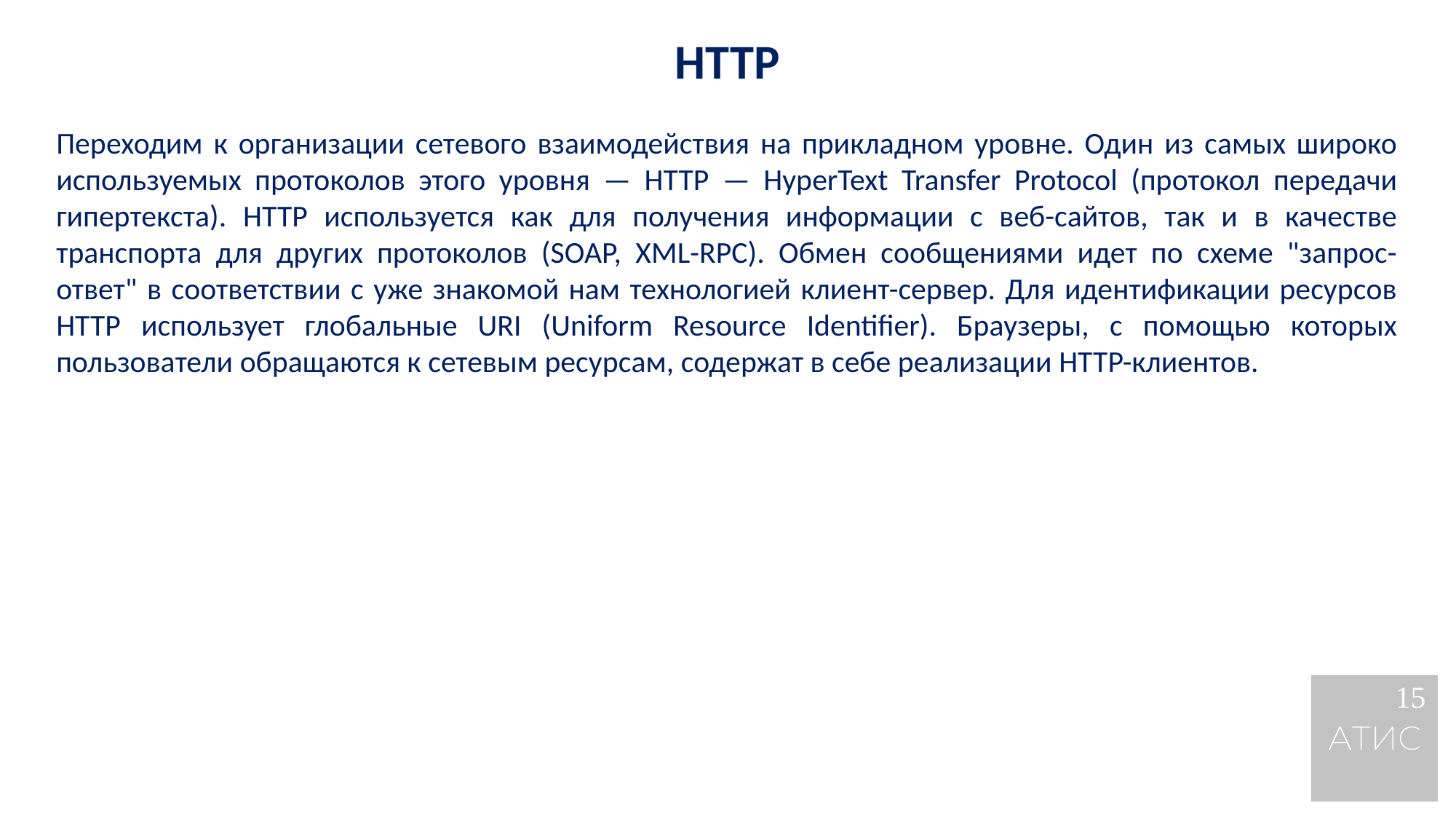

HTTP
Переходим к организации сетевого взаимодействия на прикладном уровне. Один из самых широко используемых протоколов этого уровня — HTTP — HyperText Transfer Protocol (протокол передачи гипертекста). HTTP используется как для получения информации с веб-сайтов, так и в качестве транспорта для других протоколов (SOAP, XML-RPC). Обмен сообщениями идет по схеме "запрос-ответ" в соответствии с уже знакомой нам технологией клиент-сервер. Для идентификации ресурсов HTTP использует глобальные URI (Uniform Resource Identifier). Браузеры, с помощью которых пользователи обращаются к сетевым ресурсам, содержат в себе реализации HTTP-клиентов.